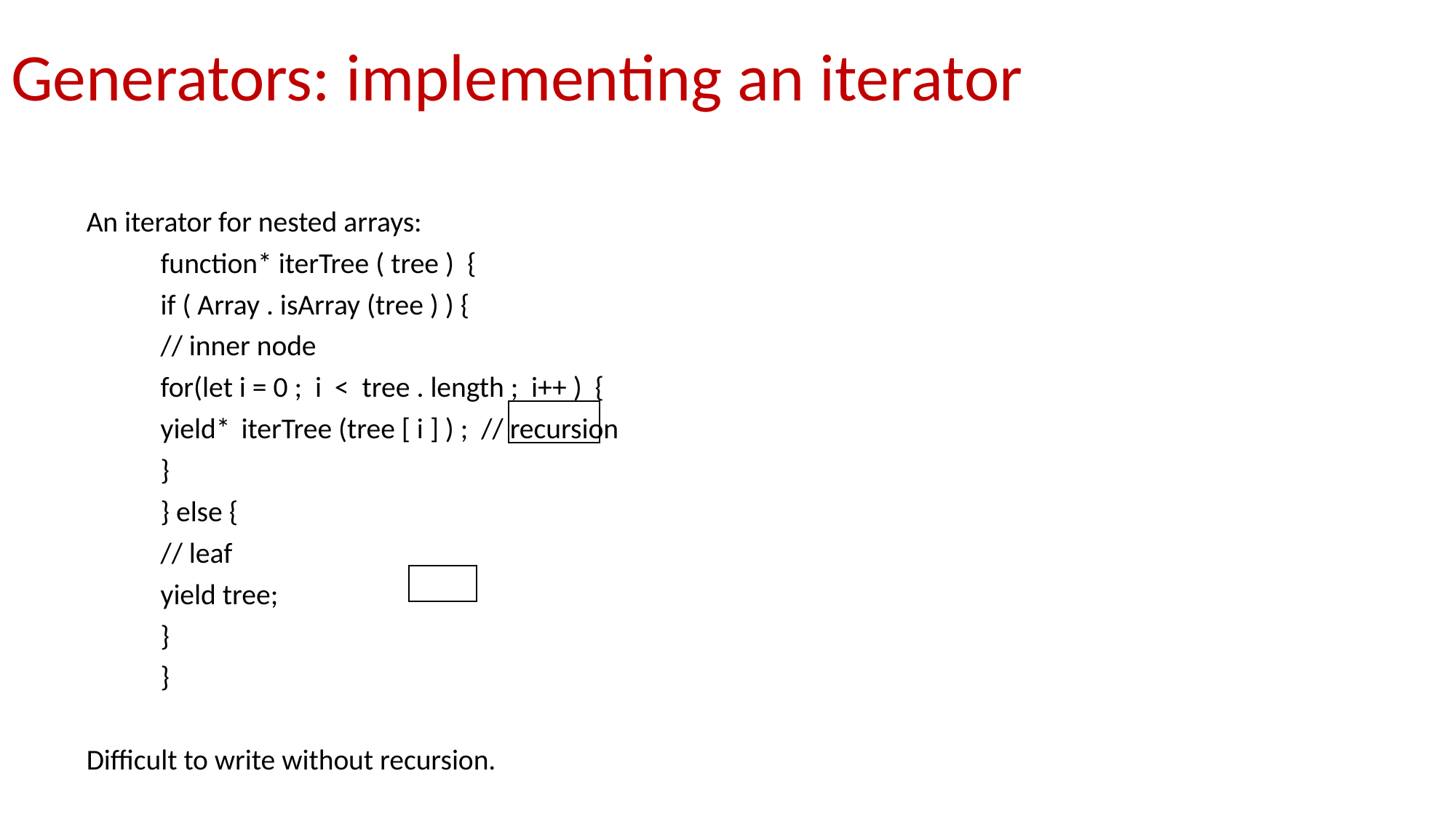

# Generators: implementing an iterator
An iterator for nested arrays:
	function* iterTree ( tree )  {
		if ( Array . isArray (tree ) ) {
			// inner node
			for(let i = 0 ;  i  <  tree . length ;  i++ )  {
				yield*	 iterTree (tree [ i ] ) ;  // recursion
			}
		} else {
			// leaf
			yield tree;
		}
	}

Difficult to write without recursion.